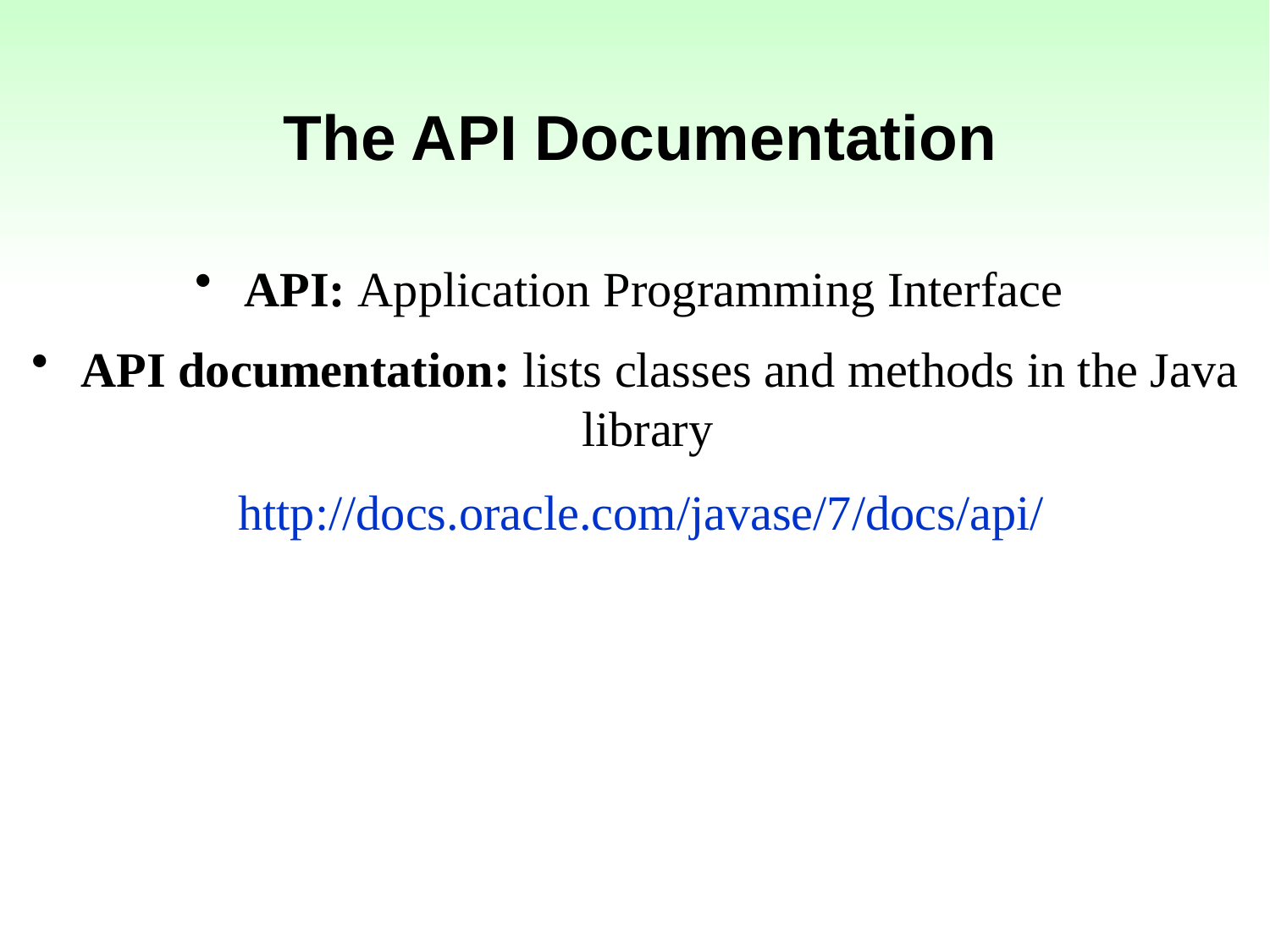

The API Documentation
 API: Application Programming Interface
 API documentation: lists classes and methods in the Java library
 http://docs.oracle.com/javase/7/docs/api/